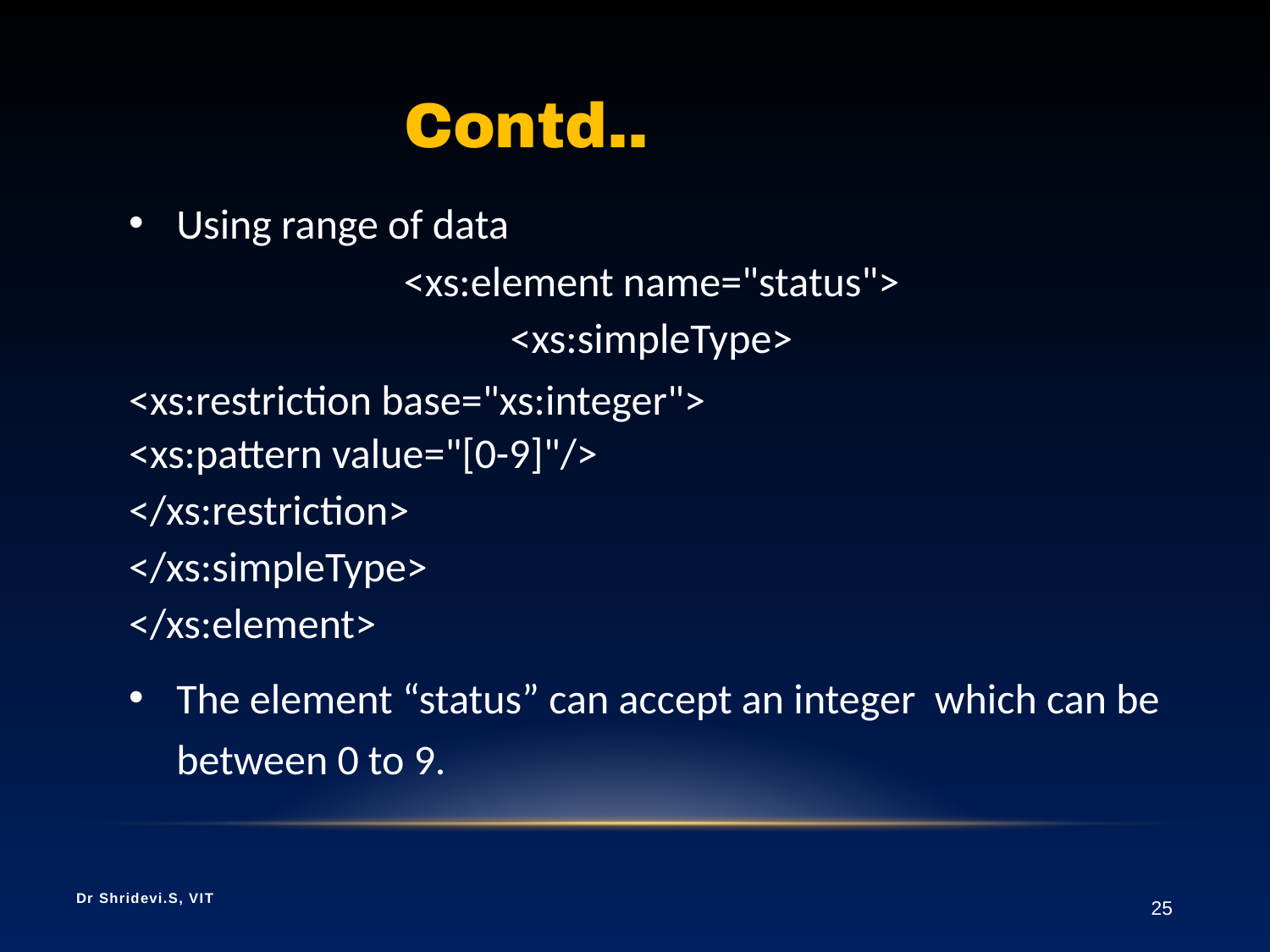

# Contd..
Using range of data
<xs:element name="status">
<xs:simpleType>
<xs:restriction base="xs:integer">
<xs:pattern value="[0-9]"/>
</xs:restriction>
</xs:simpleType>
</xs:element>
The element “status” can accept an integer  which can be between 0 to 9.
Dr Shridevi.S, VIT
25